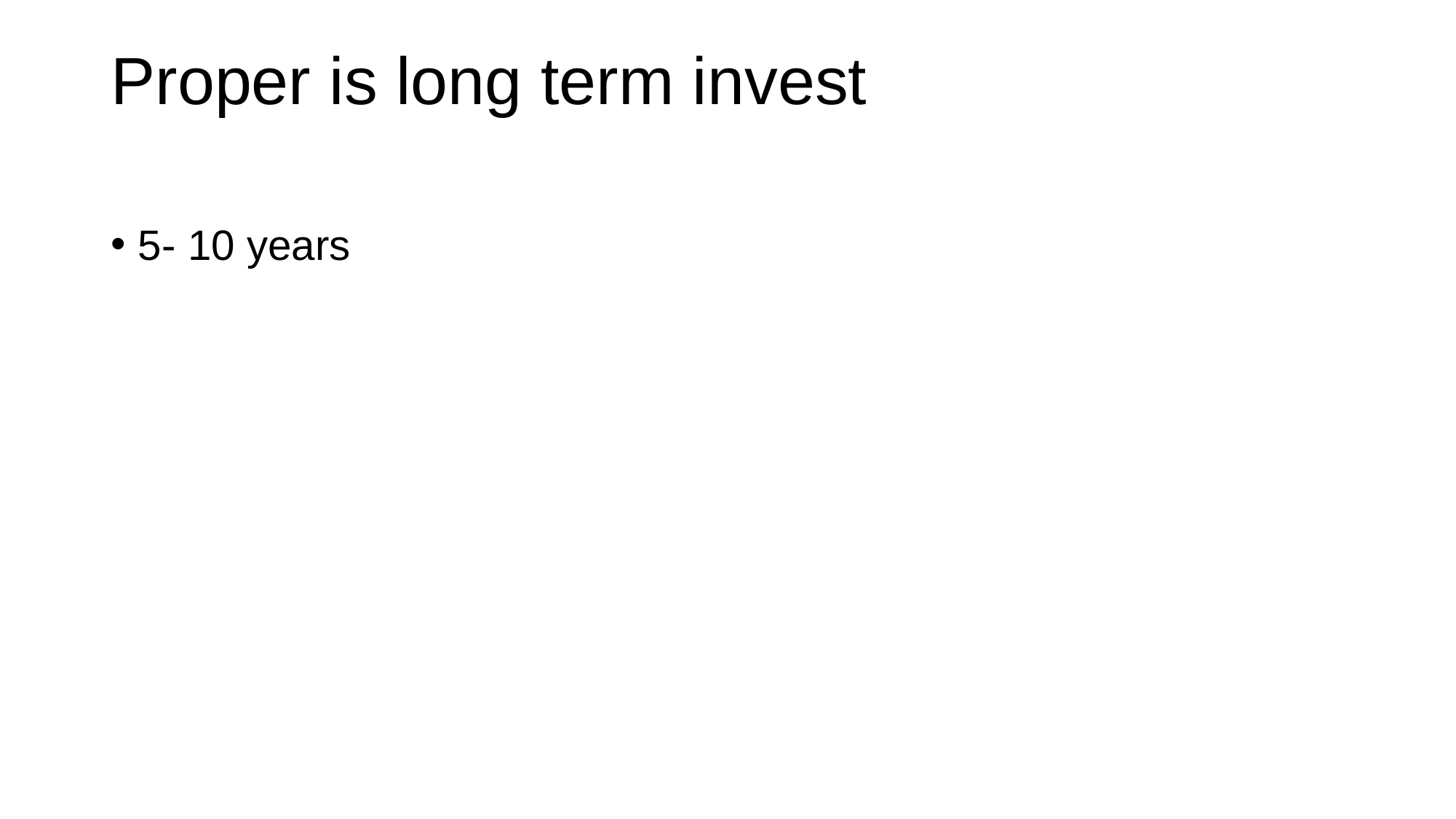

# Proper is long term invest
5- 10 years